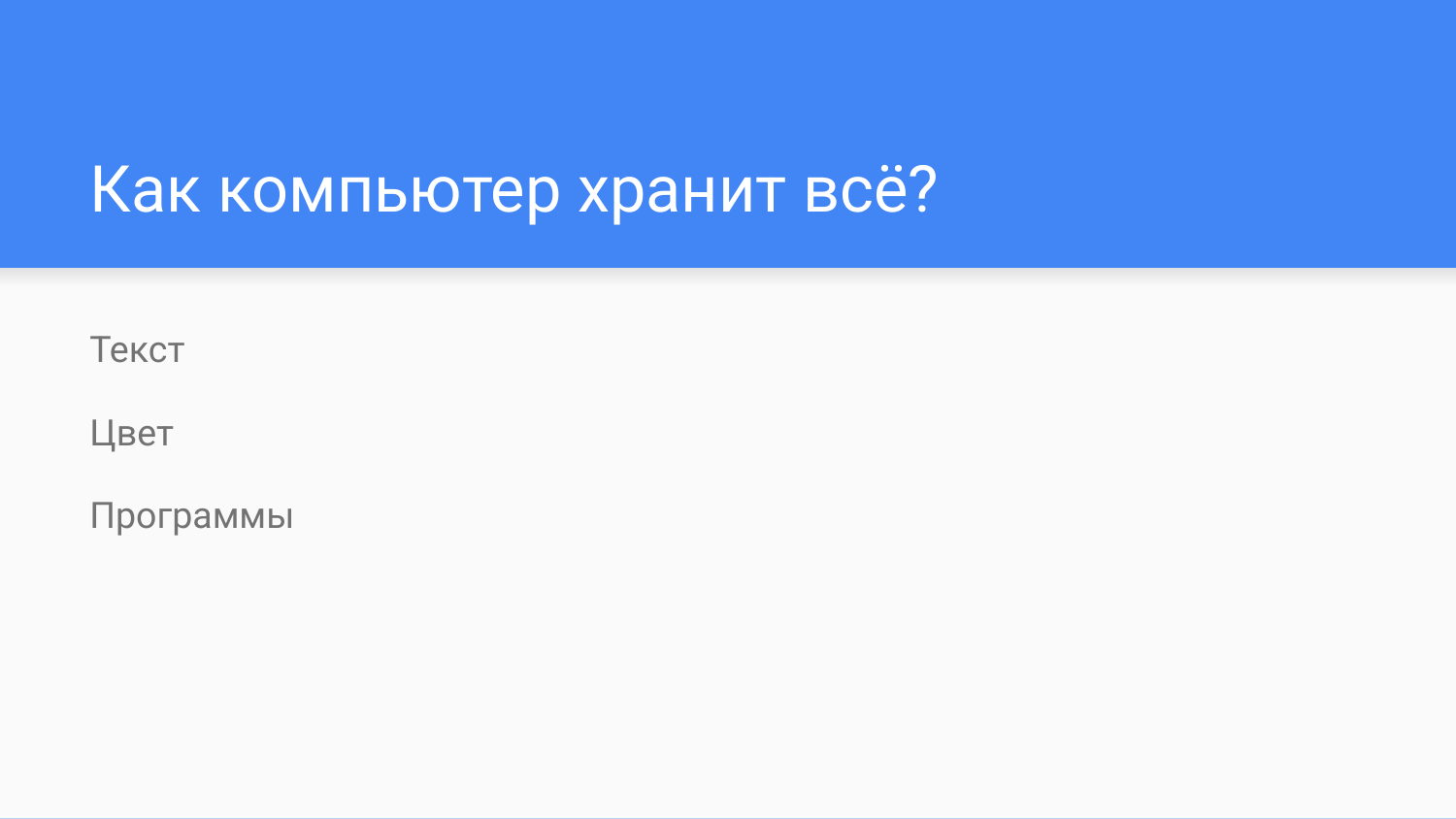

# Как компьютер хранит всё?
Текст
Цвет
Программы